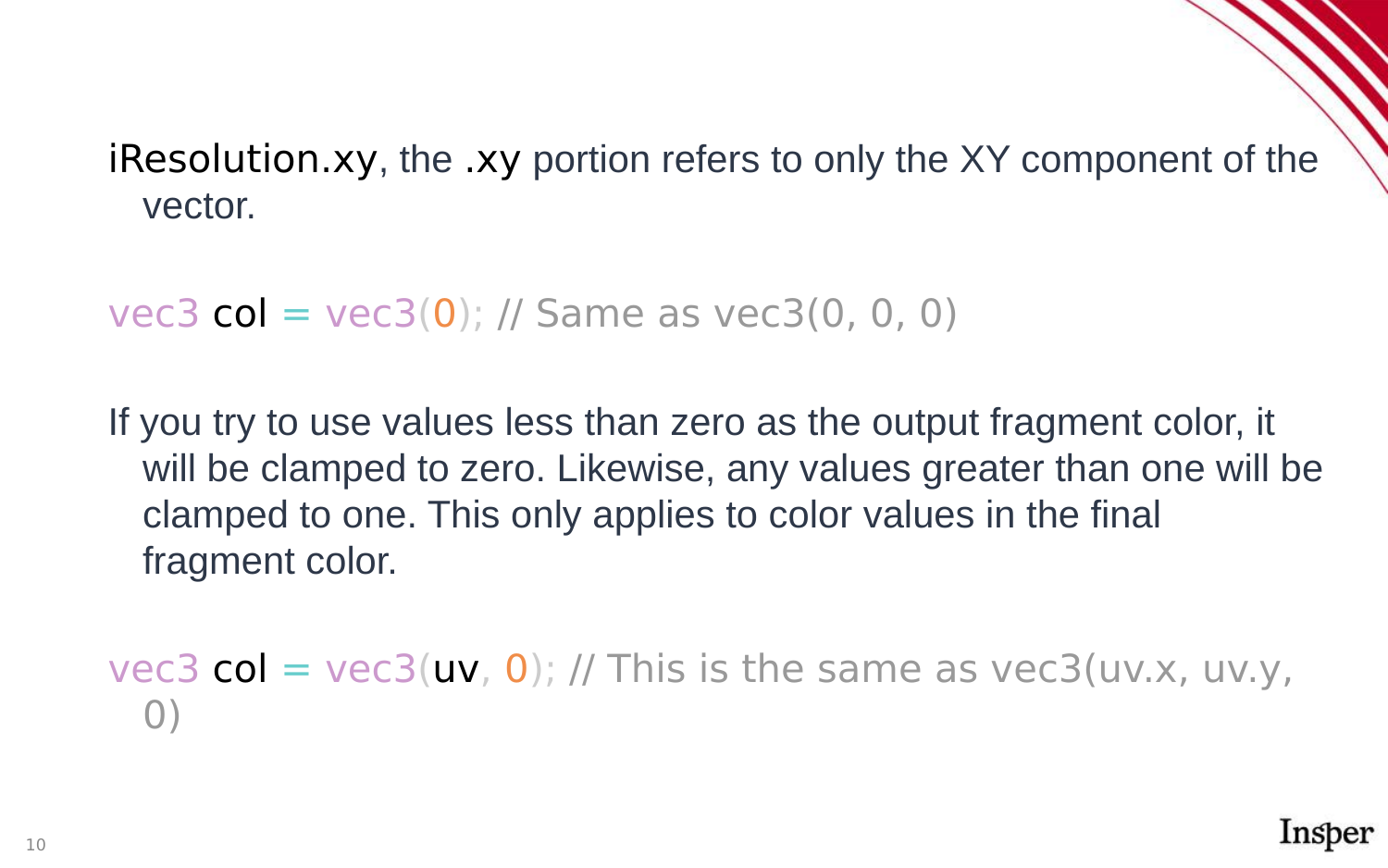

#
iResolution.xy, the .xy portion refers to only the XY component of the vector.

vec3 col = vec3(0); // Same as vec3(0, 0, 0)

If you try to use values less than zero as the output fragment color, it will be clamped to zero. Likewise, any values greater than one will be clamped to one. This only applies to color values in the final fragment color.

vec3 col = vec3(uv, 0); // This is the same as vec3(uv.x, uv.y, 0)
10